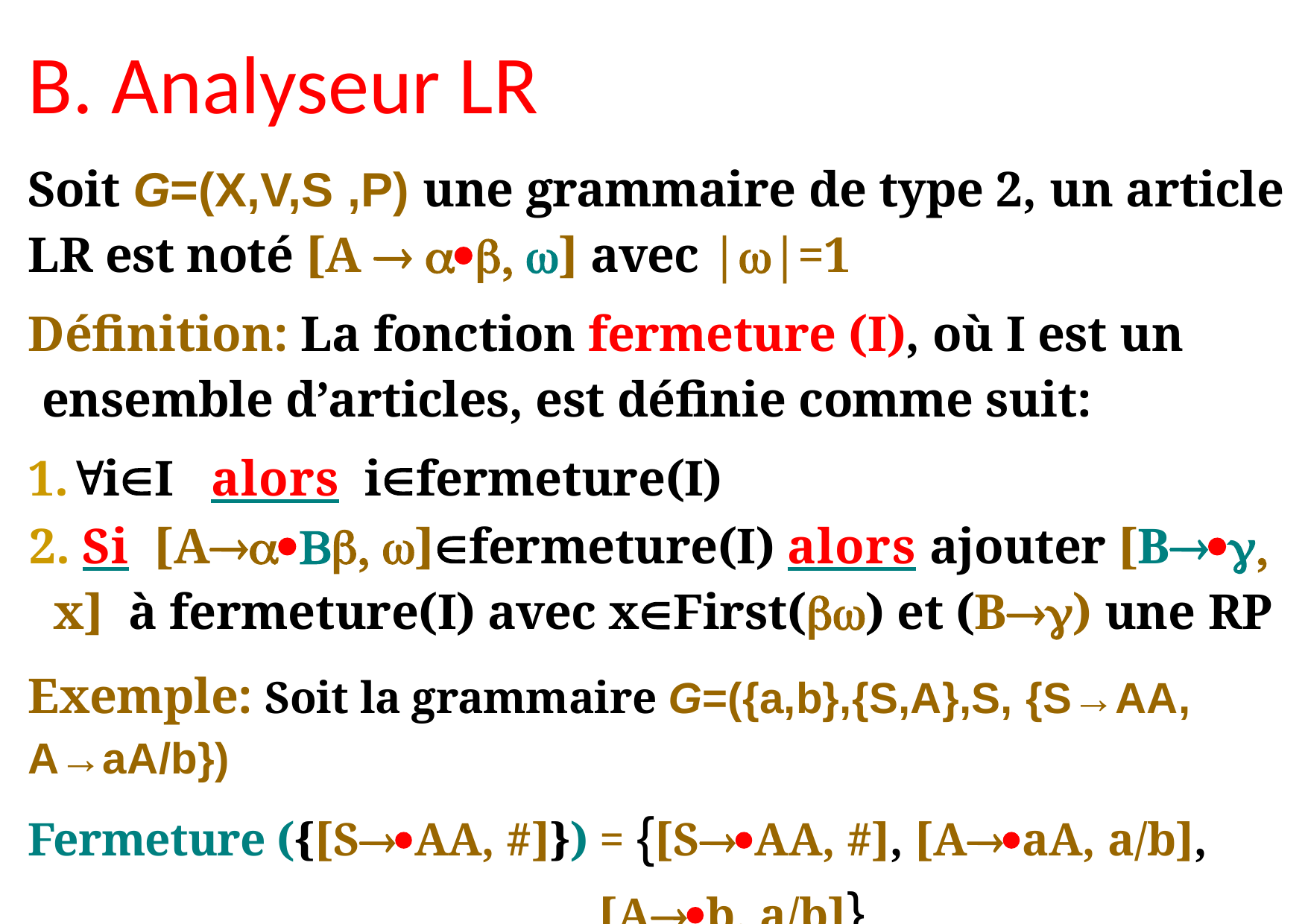

B. Analyseur LR
Soit G=(X,V,S ,P) une grammaire de type 2, un article  LR est noté [A → α•β, ω] avec |ω|=1
Définition: La fonction fermeture (I), où I est un  ensemble d’articles, est définie comme suit:
1.∀i∈I   alors  i∈fermeture(I)
2. Si [A→α•Ββ, ω]∈fermeture(I) alors ajouter [B→•γ, x]  à fermeture(I) avec x∈First(βω) et (B→γ) une RP
Exemple: Soit la grammaire G=({a,b},{S,A},S, {S→AA, A→aA/b})
Fermeture ({[S→•AA, #]}) = {[S→•AA, #], [A→•aA, a/b],
[A→•b, a/b]}